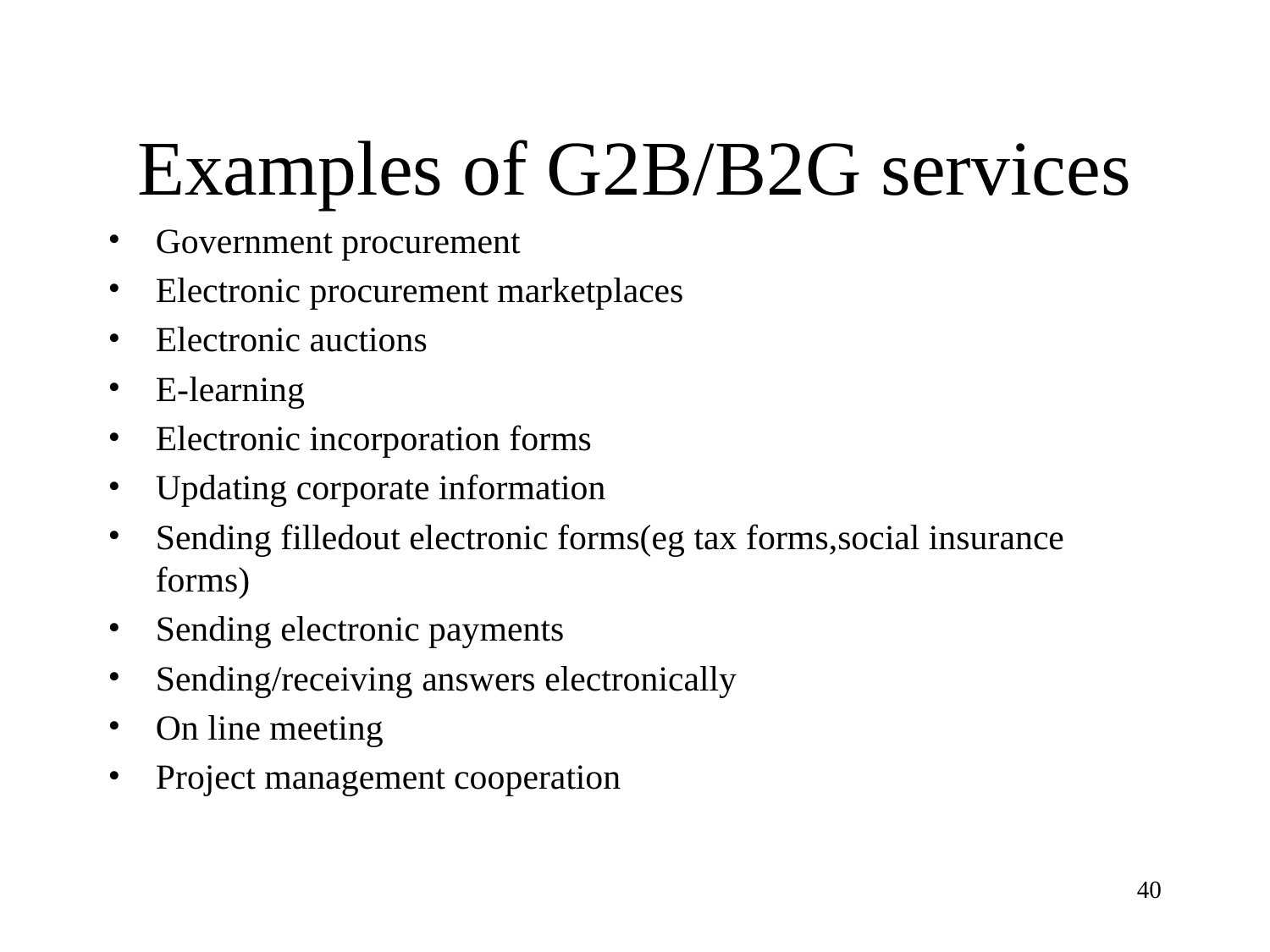

# Examples of G2B/B2G services
Government procurement
Electronic procurement marketplaces
Electronic auctions
E-learning
Electronic incorporation forms
Updating corporate information
Sending filledout electronic forms(eg tax forms,social insurance forms)
Sending electronic payments
Sending/receiving answers electronically
On line meeting
Project management cooperation
40